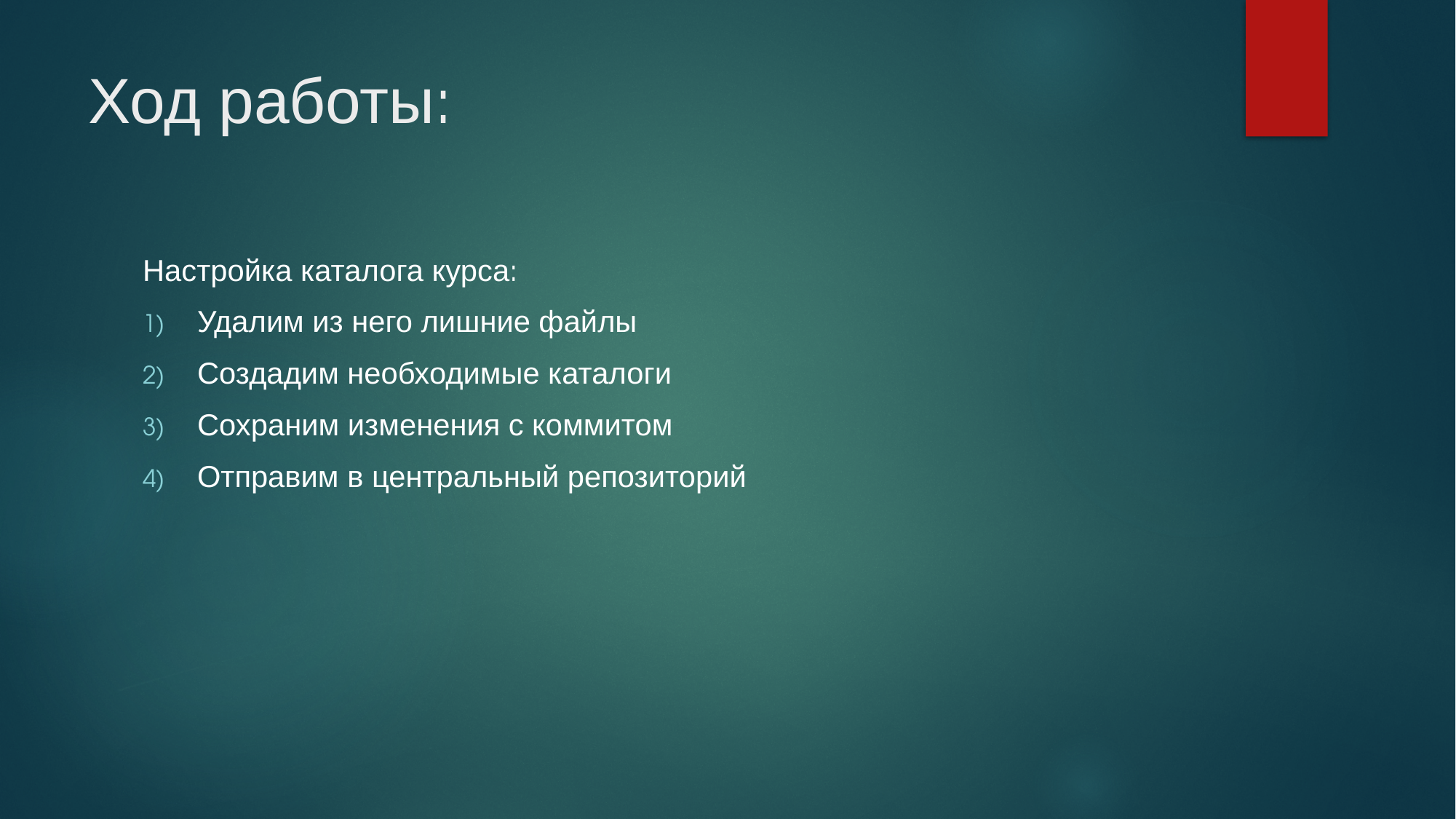

# Ход работы:
Настройка каталога курса:
Удалим из него лишние файлы
Создадим необходимые каталоги
Сохраним изменения с коммитом
Отправим в центральный репозиторий